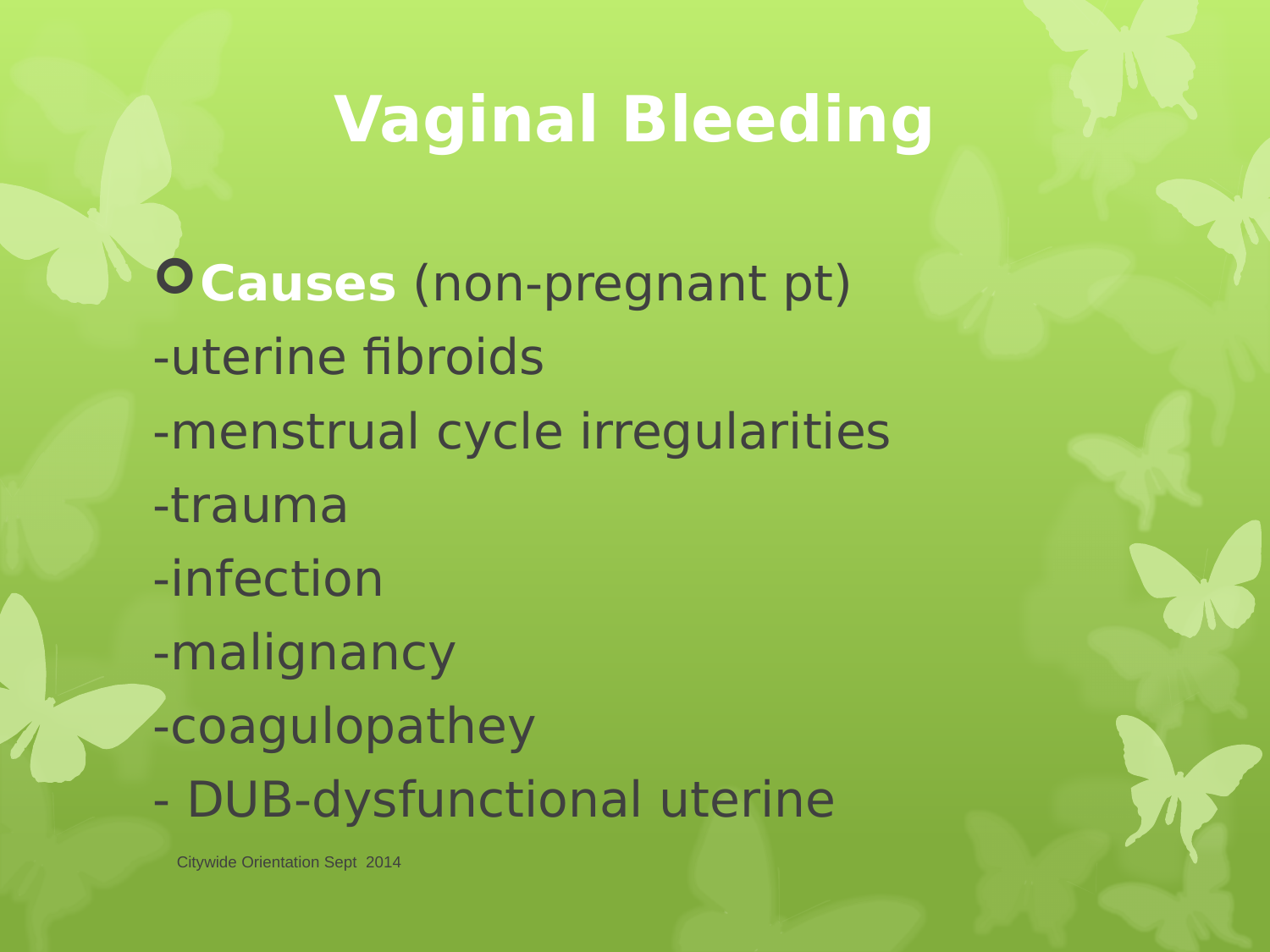

# Vaginal Bleeding
Causes (non-pregnant pt)
-uterine fibroids
-menstrual cycle irregularities
-trauma
-infection
-malignancy
-coagulopathey
- DUB-dysfunctional uterine
Citywide Orientation Sept  2014